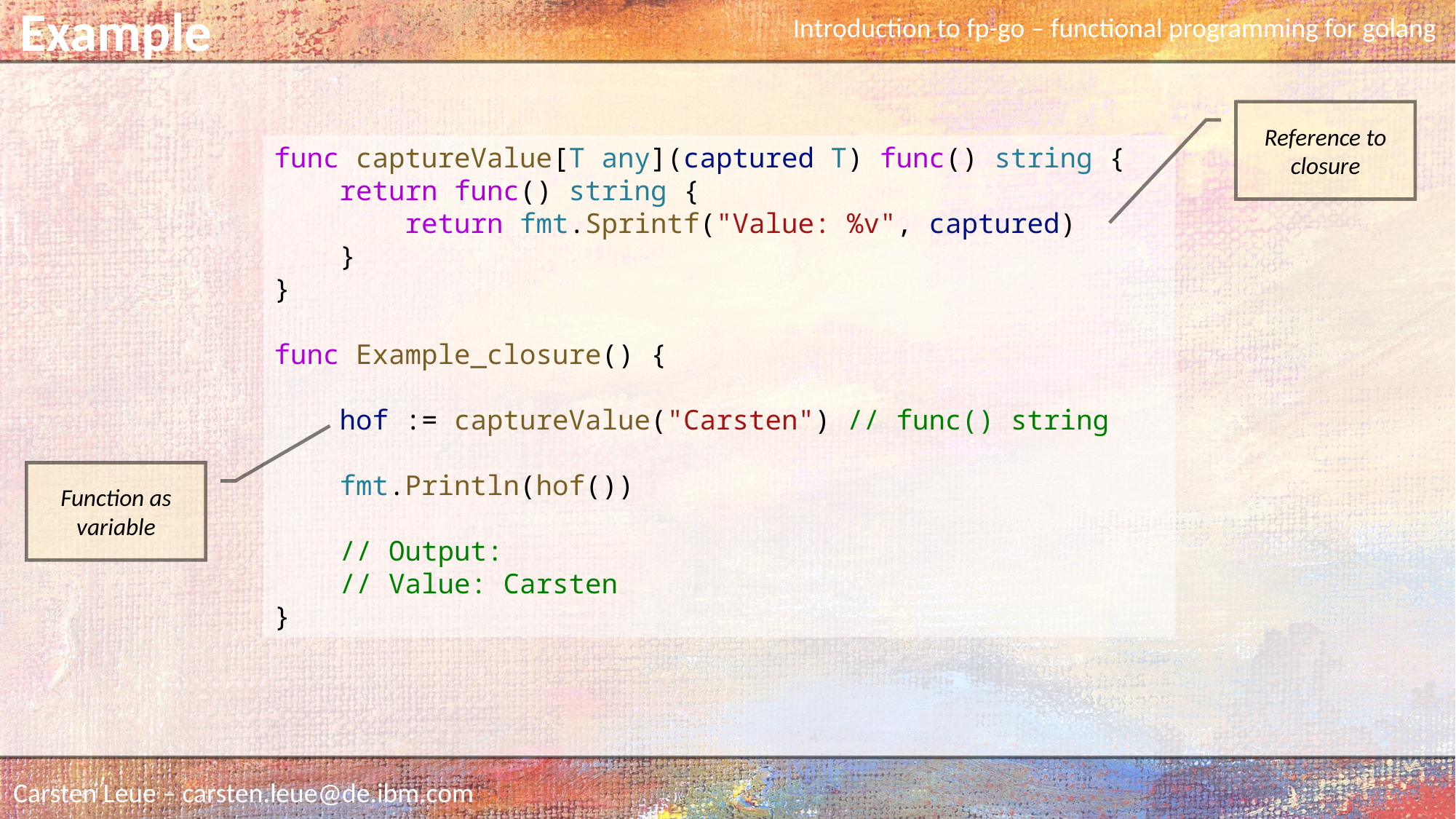

Example
Reference to closure
func captureValue[T any](captured T) func() string {
    return func() string {
        return fmt.Sprintf("Value: %v", captured)
    }
}
func Example_closure() {
    hof := captureValue("Carsten") // func() string
    fmt.Println(hof())
    // Output:
    // Value: Carsten
}
Function as variable